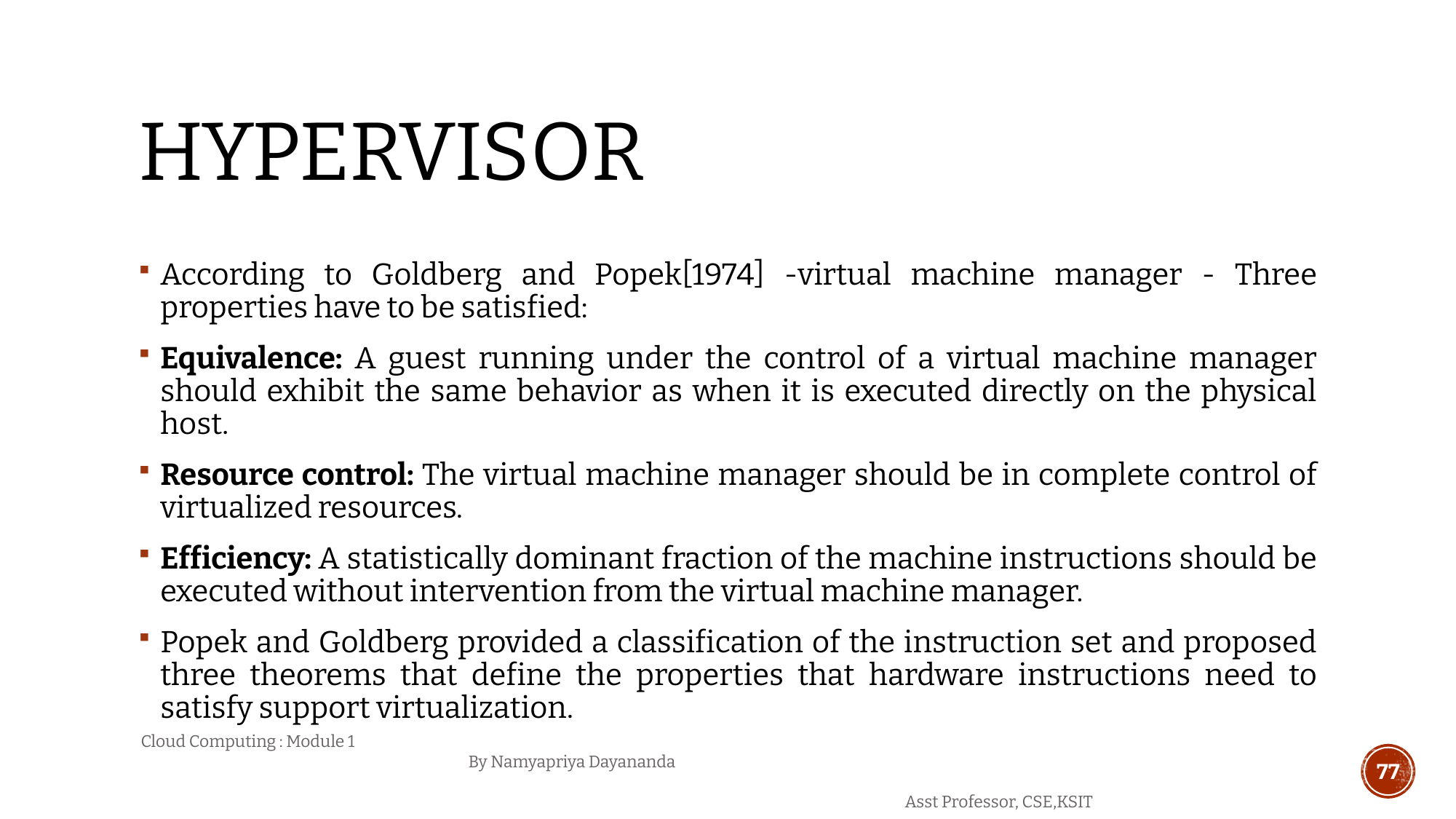

# Hypervisor
According to Goldberg and Popek[1974] -virtual machine manager - Three properties have to be satisfied:
Equivalence: A guest running under the control of a virtual machine manager should exhibit the same behavior as when it is executed directly on the physical host.
Resource control: The virtual machine manager should be in complete control of virtualized resources.
Efficiency: A statistically dominant fraction of the machine instructions should be executed without intervention from the virtual machine manager.
Popek and Goldberg provided a classification of the instruction set and proposed three theorems that define the properties that hardware instructions need to satisfy support virtualization.
Cloud Computing : Module 1                                             										By Namyapriya Dayananda
																	Asst Professor, CSE,KSIT
77